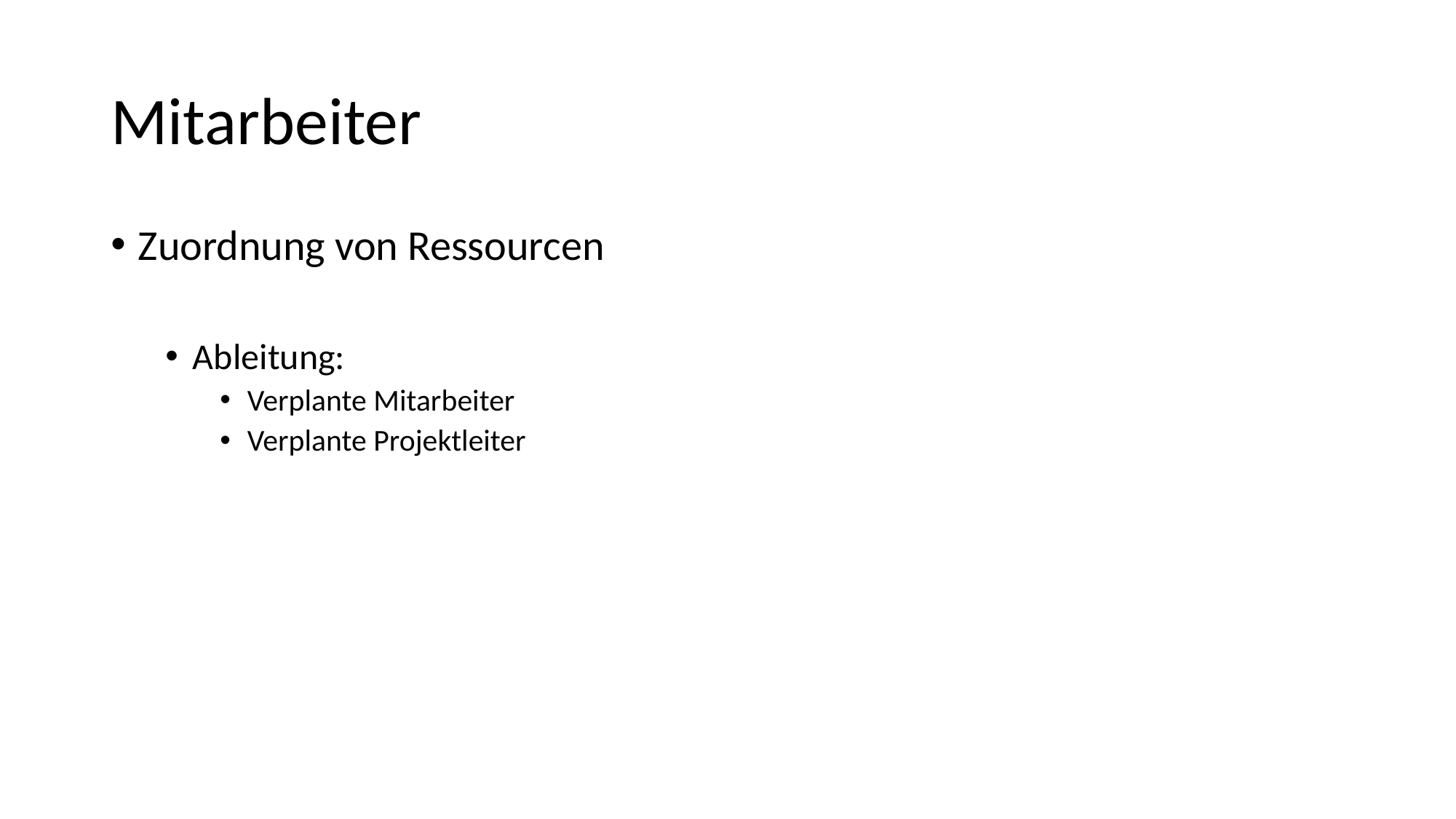

# Mitarbeiter
Zuordnung von Ressourcen

Ableitung:
Verplante Mitarbeiter
Verplante Projektleiter